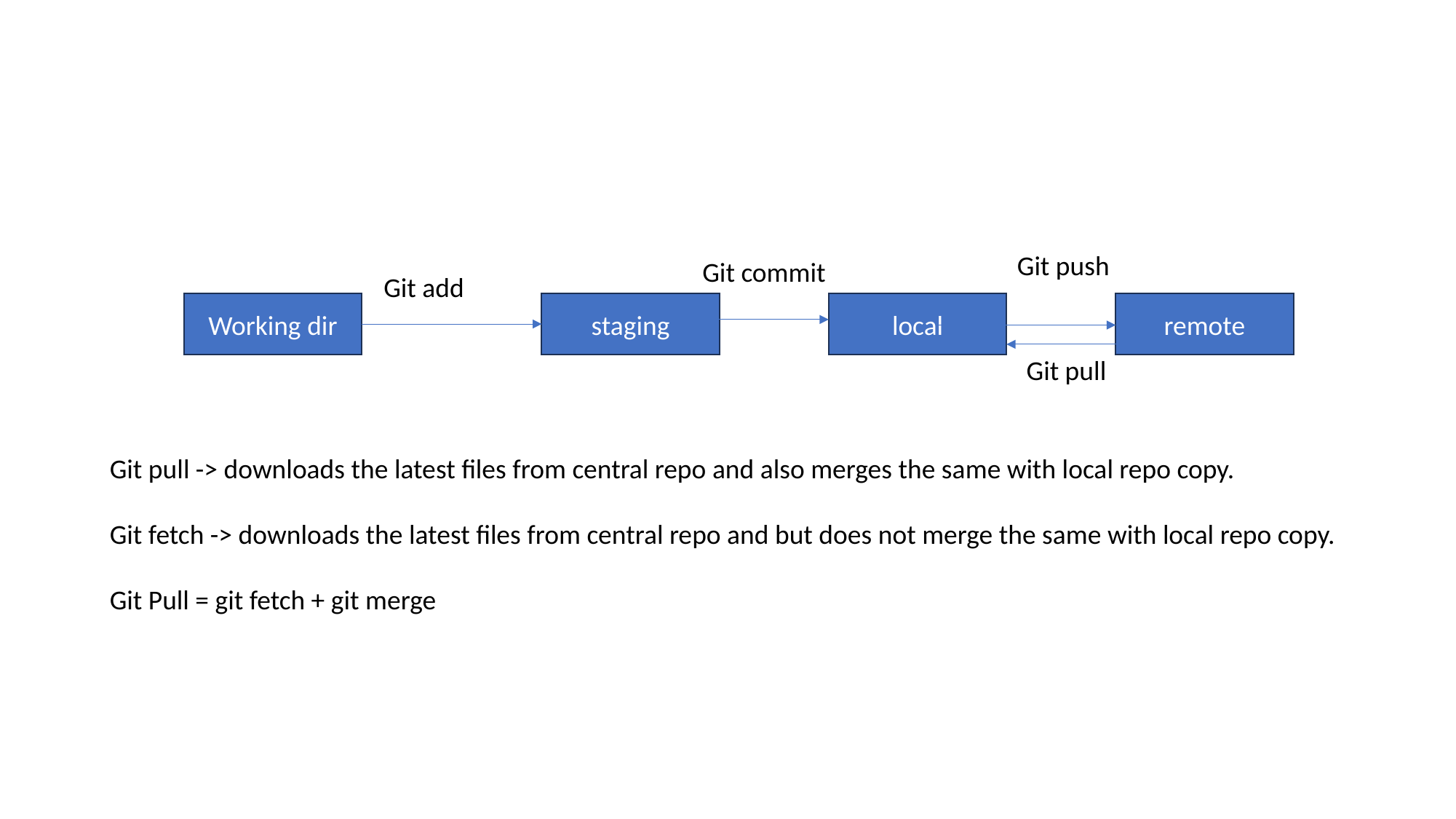

Git push
Git commit
Git add
remote
local
Working dir
staging
Git pull
Git pull -> downloads the latest files from central repo and also merges the same with local repo copy.

Git fetch -> downloads the latest files from central repo and but does not merge the same with local repo copy.

Git Pull = git fetch + git merge